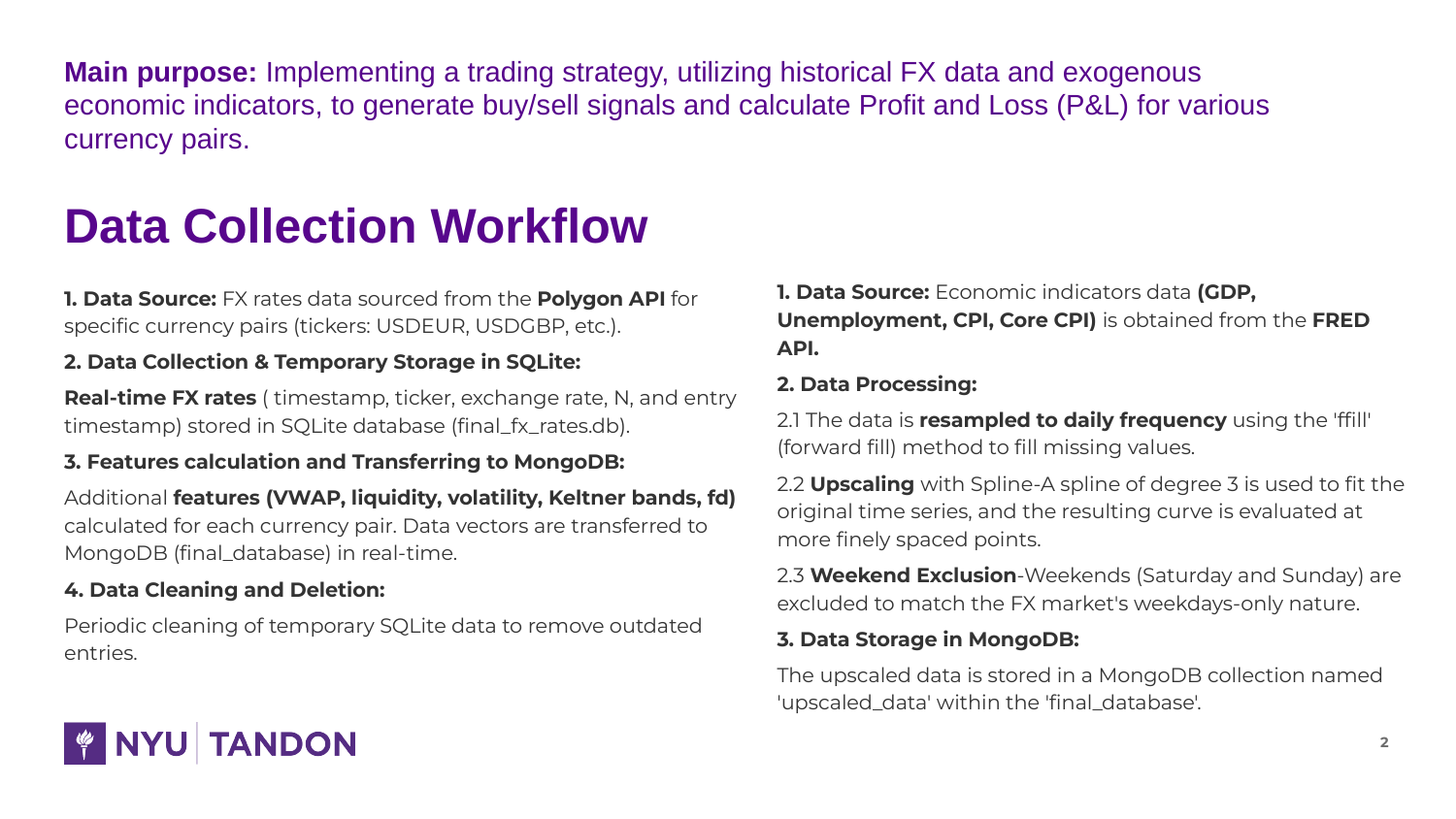

Main purpose: Implementing a trading strategy, utilizing historical FX data and exogenous economic indicators, to generate buy/sell signals and calculate Profit and Loss (P&L) for various currency pairs.
# Data Collection Workflow
1. Data Source: FX rates data sourced from the Polygon API for specific currency pairs (tickers: USDEUR, USDGBP, etc.).
2. Data Collection & Temporary Storage in SQLite:
Real-time FX rates ( timestamp, ticker, exchange rate, N, and entry timestamp) stored in SQLite database (final_fx_rates.db).
3. Features calculation and Transferring to MongoDB:
Additional features (VWAP, liquidity, volatility, Keltner bands, fd) calculated for each currency pair. Data vectors are transferred to MongoDB (final_database) in real-time.
4. Data Cleaning and Deletion:
Periodic cleaning of temporary SQLite data to remove outdated entries.
1. Data Source: Economic indicators data (GDP, Unemployment, CPI, Core CPI) is obtained from the FRED API.
2. Data Processing:
2.1 The data is resampled to daily frequency using the 'ffill' (forward fill) method to fill missing values.
2.2 Upscaling with Spline-A spline of degree 3 is used to fit the original time series, and the resulting curve is evaluated at more finely spaced points.
2.3 Weekend Exclusion-Weekends (Saturday and Sunday) are excluded to match the FX market's weekdays-only nature.
3. Data Storage in MongoDB:
The upscaled data is stored in a MongoDB collection named 'upscaled_data' within the 'final_database'.